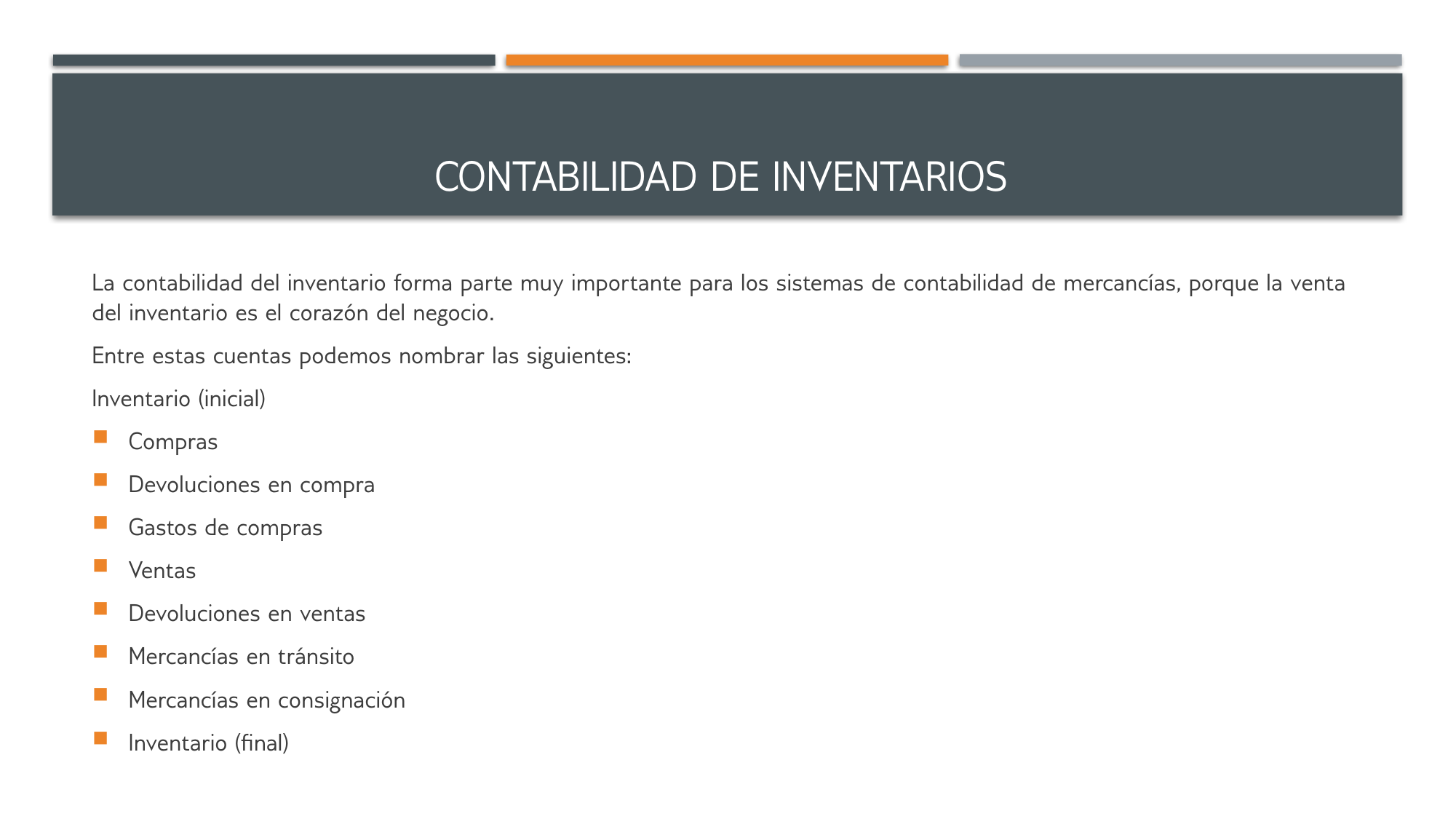

# CONTABILIDAD DE INVENTARIOS
La contabilidad del inventario forma parte muy importante para los sistemas de contabilidad de mercancías, porque la venta del inventario es el corazón del negocio.
Entre estas cuentas podemos nombrar las siguientes:
Inventario (inicial)
Compras
Devoluciones en compra
Gastos de compras
Ventas
Devoluciones en ventas
Mercancías en tránsito
Mercancías en consignación
Inventario (final)